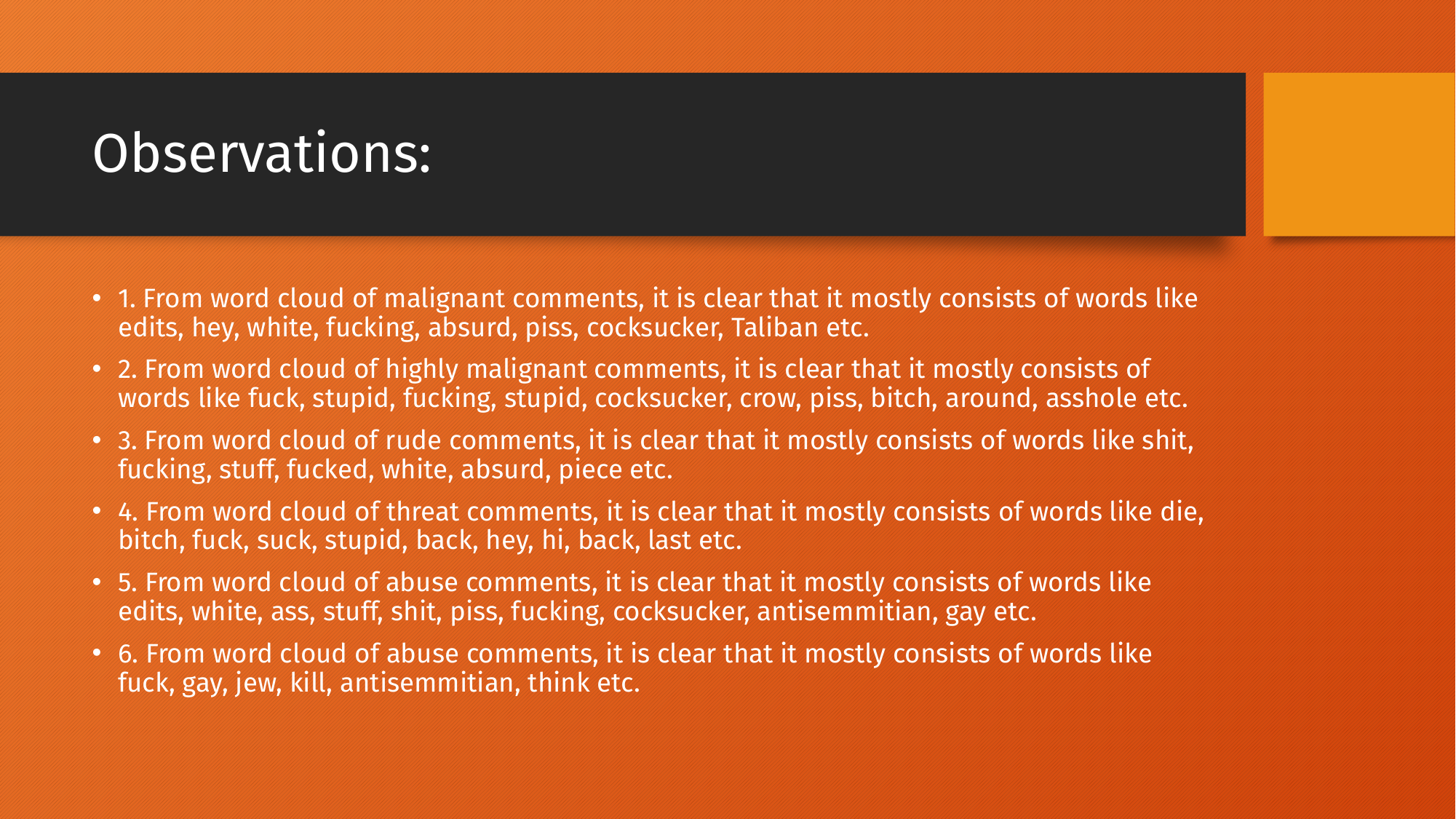

# Observations:
1. From word cloud of malignant comments, it is clear that it mostly consists of words like edits, hey, white, fucking, absurd, piss, cocksucker, Taliban etc.
2. From word cloud of highly malignant comments, it is clear that it mostly consists of words like fuck, stupid, fucking, stupid, cocksucker, crow, piss, bitch, around, asshole etc.
3. From word cloud of rude comments, it is clear that it mostly consists of words like shit, fucking, stuff, fucked, white, absurd, piece etc.
4. From word cloud of threat comments, it is clear that it mostly consists of words like die, bitch, fuck, suck, stupid, back, hey, hi, back, last etc.
5. From word cloud of abuse comments, it is clear that it mostly consists of words like edits, white, ass, stuff, shit, piss, fucking, cocksucker, antisemmitian, gay etc.
6. From word cloud of abuse comments, it is clear that it mostly consists of words like fuck, gay, jew, kill, antisemmitian, think etc.